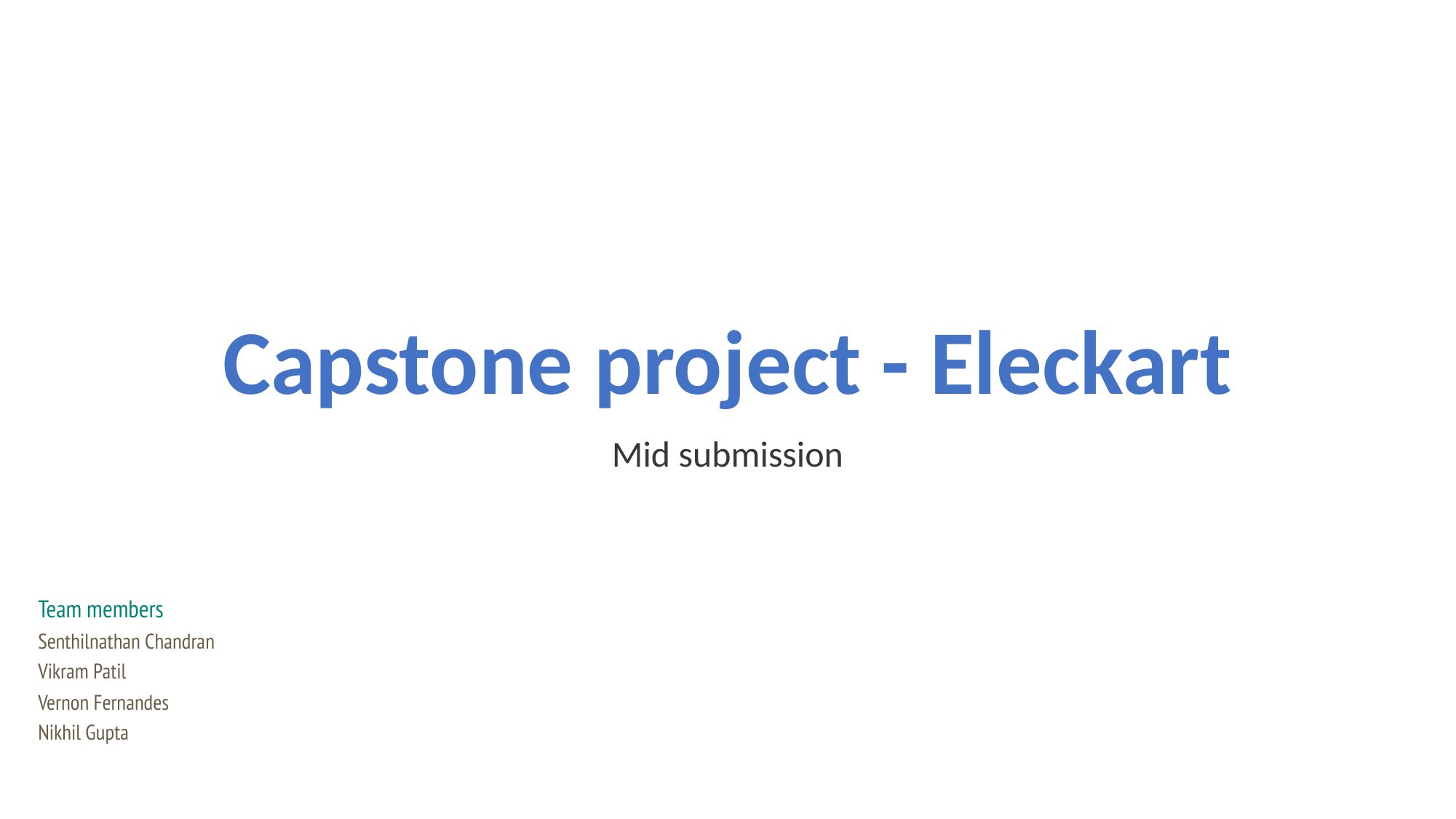

# Capstone project - Eleckart
Mid submission
Team members
Senthilnathan Chandran
Vikram Patil
Vernon Fernandes
Nikhil Gupta